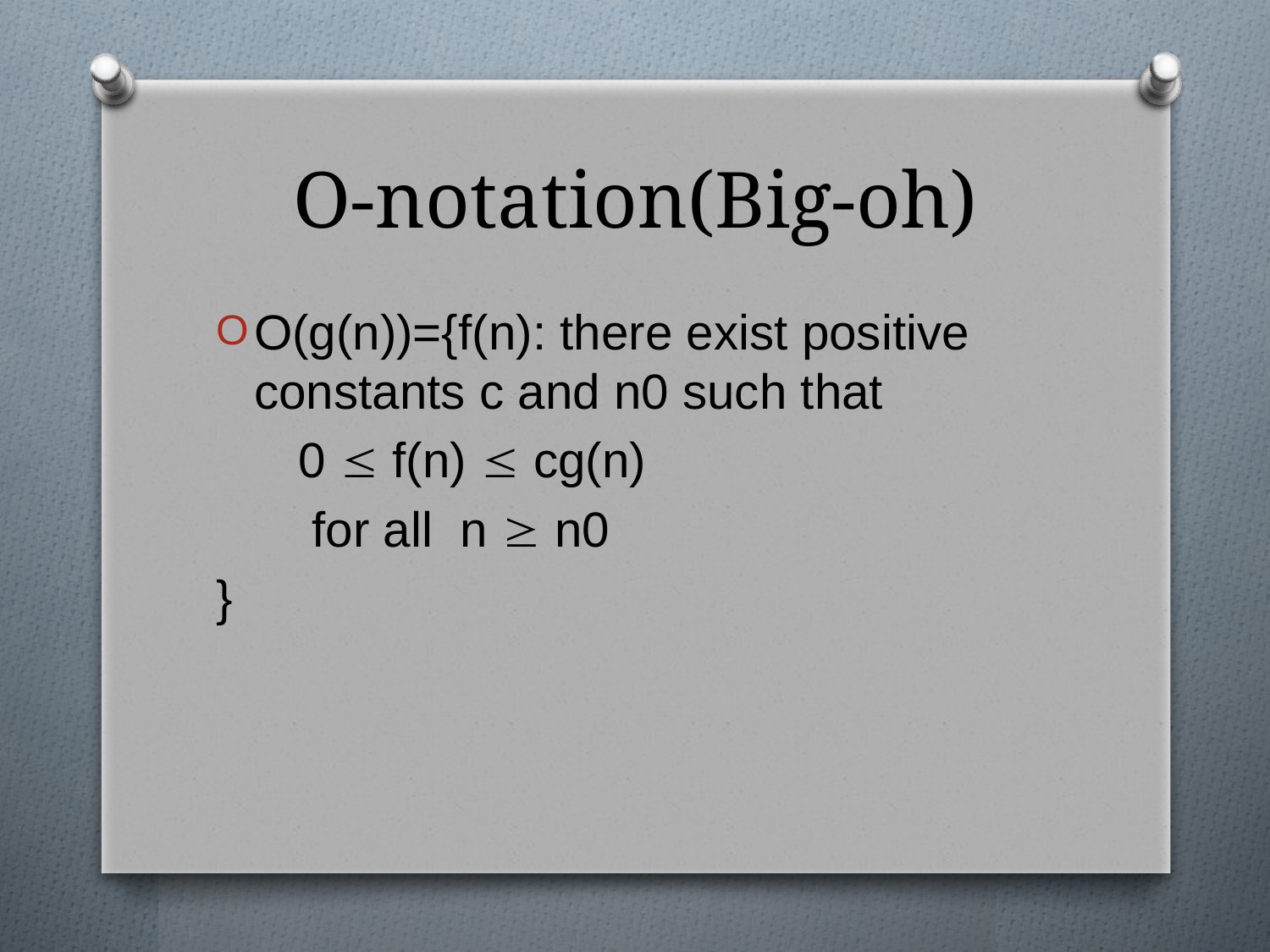

# Ο-notation(Big-oh)
Ο(g(n))={f(n): there exist positive constants c and n0 such that
      0 ≤ f(n) ≤ cg(n)
       for all  n ≥ n0
}